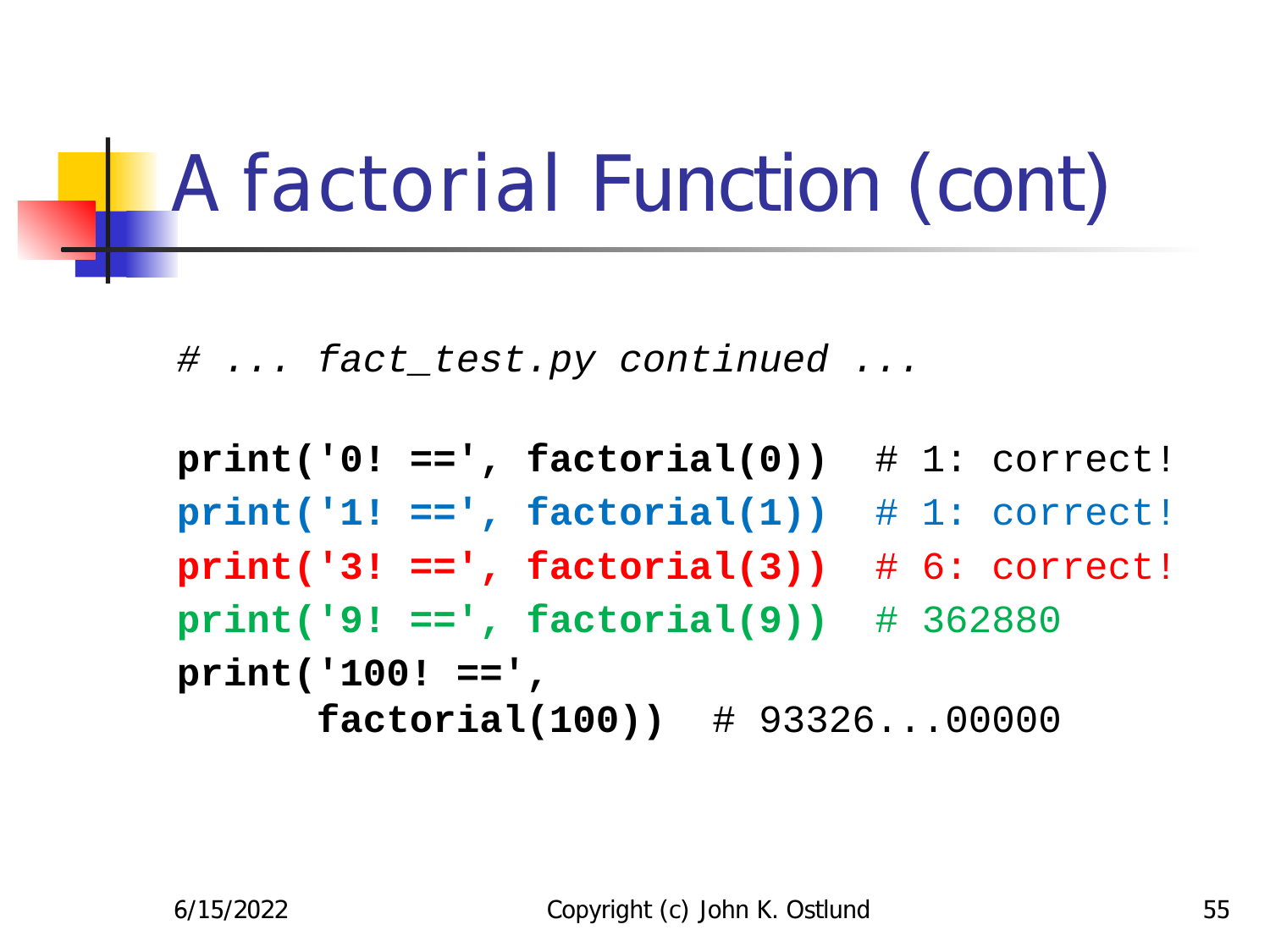

# A factorial Function (cont)

# ... fact_test.py continued ...

print('0! ==', factorial(0))  # 1: correct!
print('1! ==', factorial(1))  # 1: correct!
print('3! ==', factorial(3))  # 6: correct!
print('9! ==', factorial(9))  # 362880
print('100! ==',
      factorial(100))  # 93326...00000

6/15/2022
Copyright (c) John K. Ostlund
55